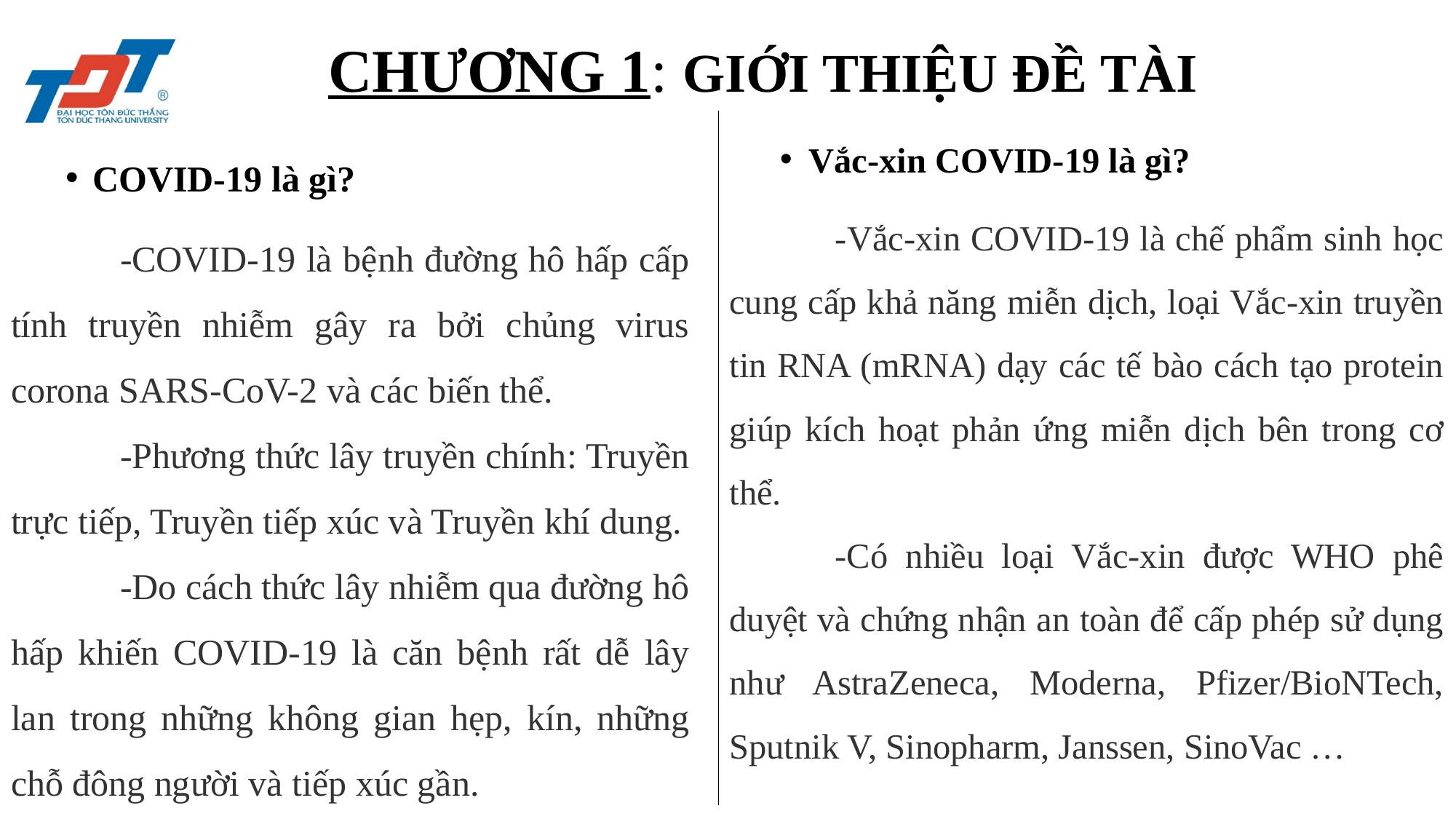

CHƯƠNG 1: GIỚI THIỆU ĐỀ TÀI
Vắc-xin COVID-19 là gì?
	-Vắc-xin COVID-19 là chế phẩm sinh học cung cấp khả năng miễn dịch, loại Vắc-xin truyền tin RNA (mRNA) dạy các tế bào cách tạo protein giúp kích hoạt phản ứng miễn dịch bên trong cơ thể.
	-Có nhiều loại Vắc-xin được WHO phê duyệt và chứng nhận an toàn để cấp phép sử dụng như AstraZeneca, Moderna, Pfizer/BioNTech, Sputnik V, Sinopharm, Janssen, SinoVac …
COVID-19 là gì?
	-COVID-19 là bệnh đường hô hấp cấp tính truyền nhiễm gây ra bởi chủng virus corona SARS-CoV-2 và các biến thể.
	-Phương thức lây truyền chính: Truyền trực tiếp, Truyền tiếp xúc và Truyền khí dung.
	-Do cách thức lây nhiễm qua đường hô hấp khiến COVID-19 là căn bệnh rất dễ lây lan trong những không gian hẹp, kín, những chỗ đông người và tiếp xúc gần.